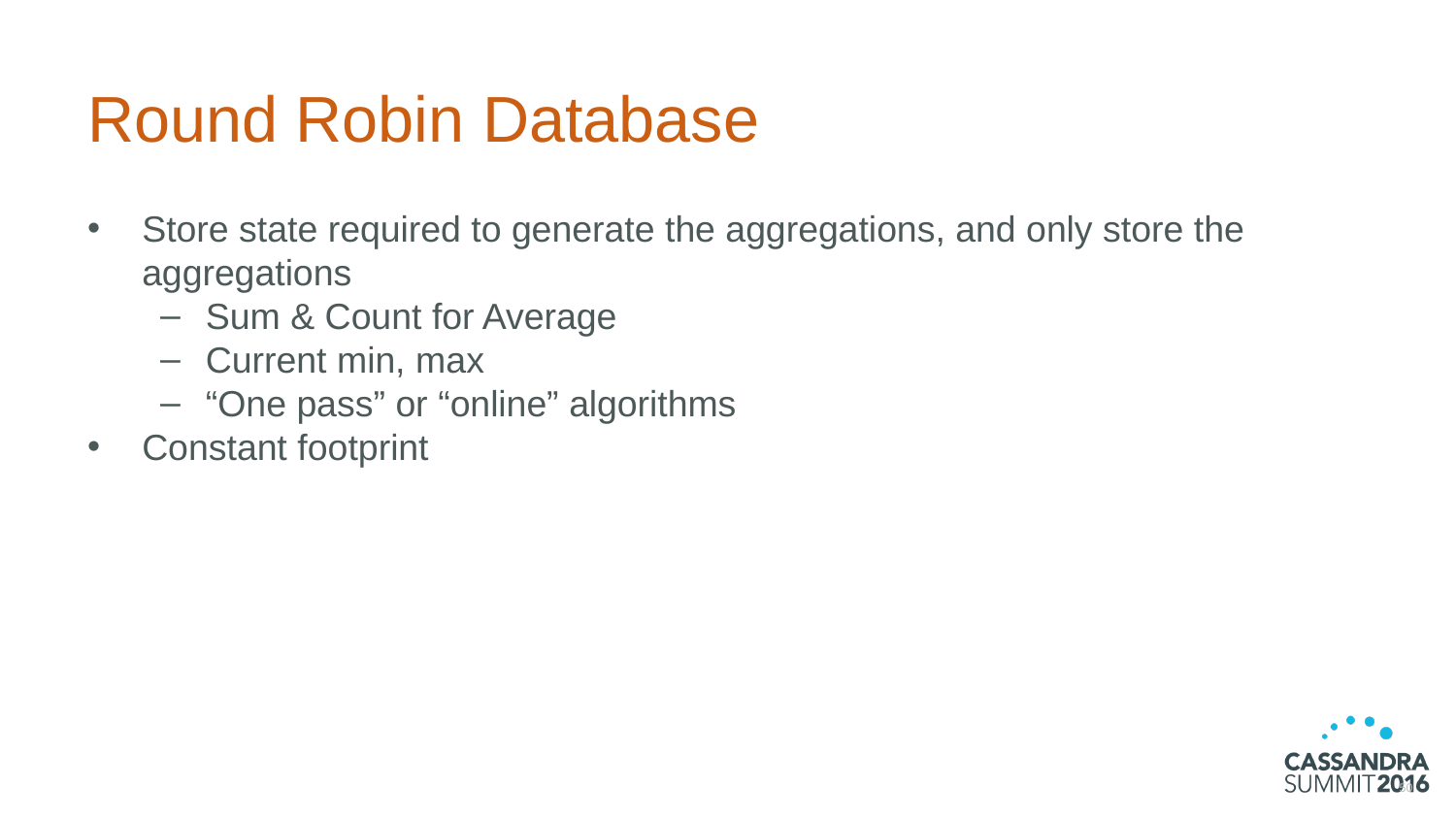

# Round Robin Database
Store state required to generate the aggregations, and only store the aggregations
Sum & Count for Average
Current min, max
“One pass” or “online” algorithms
Constant footprint

50